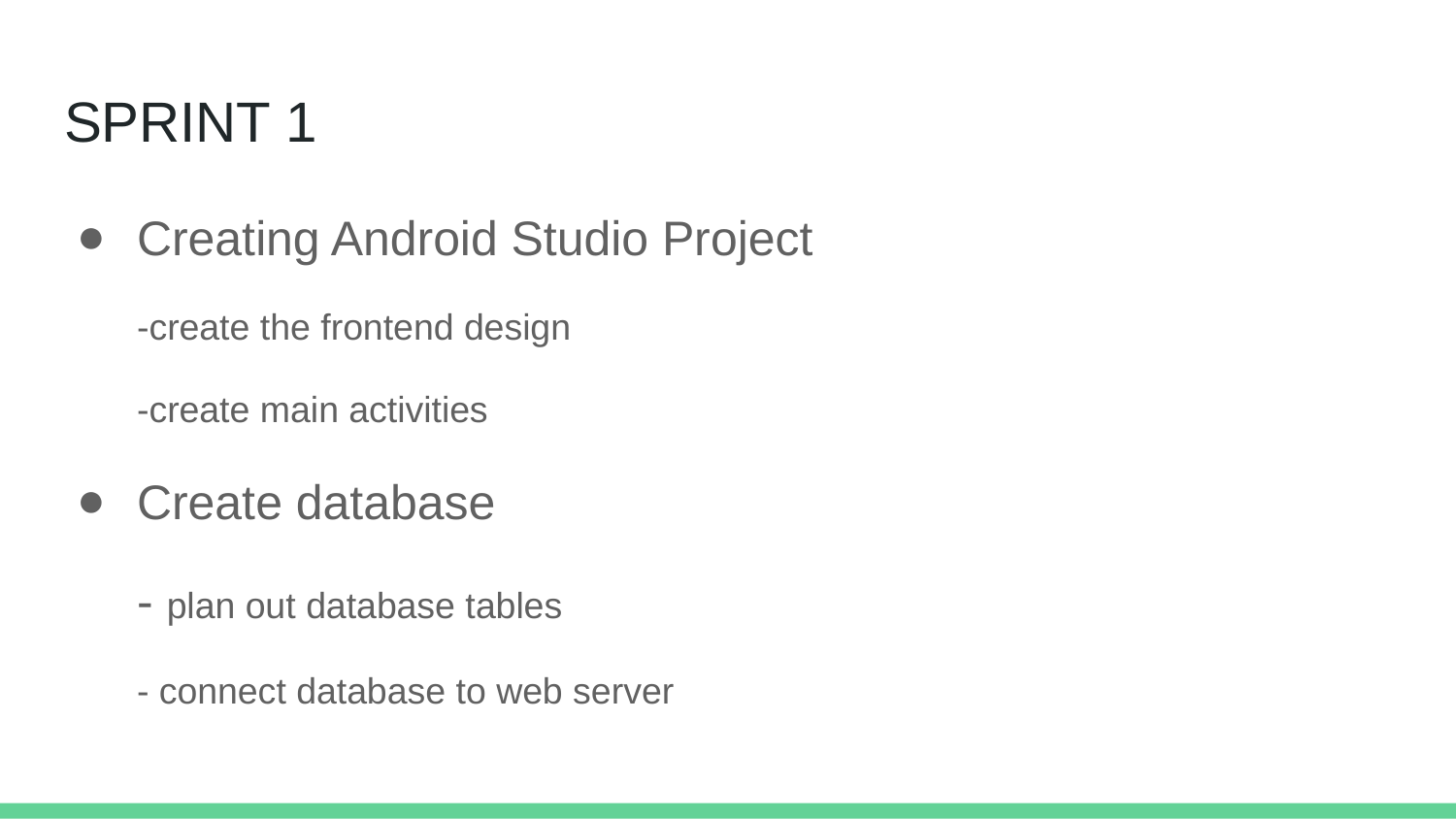

# SPRINT 1
Creating Android Studio Project
-create the frontend design
-create main activities
Create database
- plan out database tables
- connect database to web server